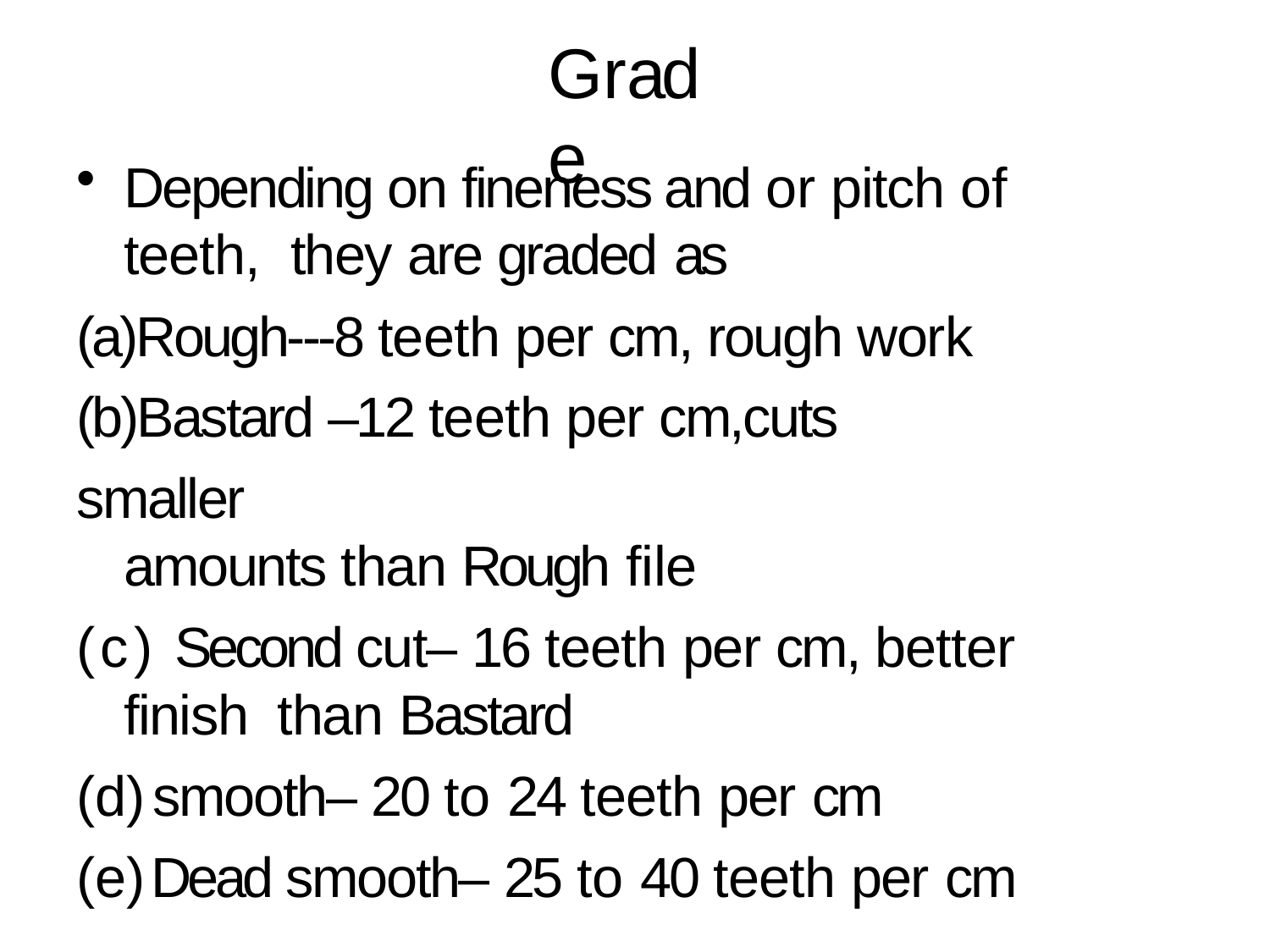

# Grade
Depending on fineness and or pitch of teeth,  they are graded as
(a)Rough---8 teeth per cm, rough work  (b)Bastard –12 teeth per cm,cuts smaller
amounts than Rough file
(c) Second cut– 16 teeth per cm, better finish  than Bastard
smooth– 20 to 24 teeth per cm
Dead smooth– 25 to 40 teeth per cm